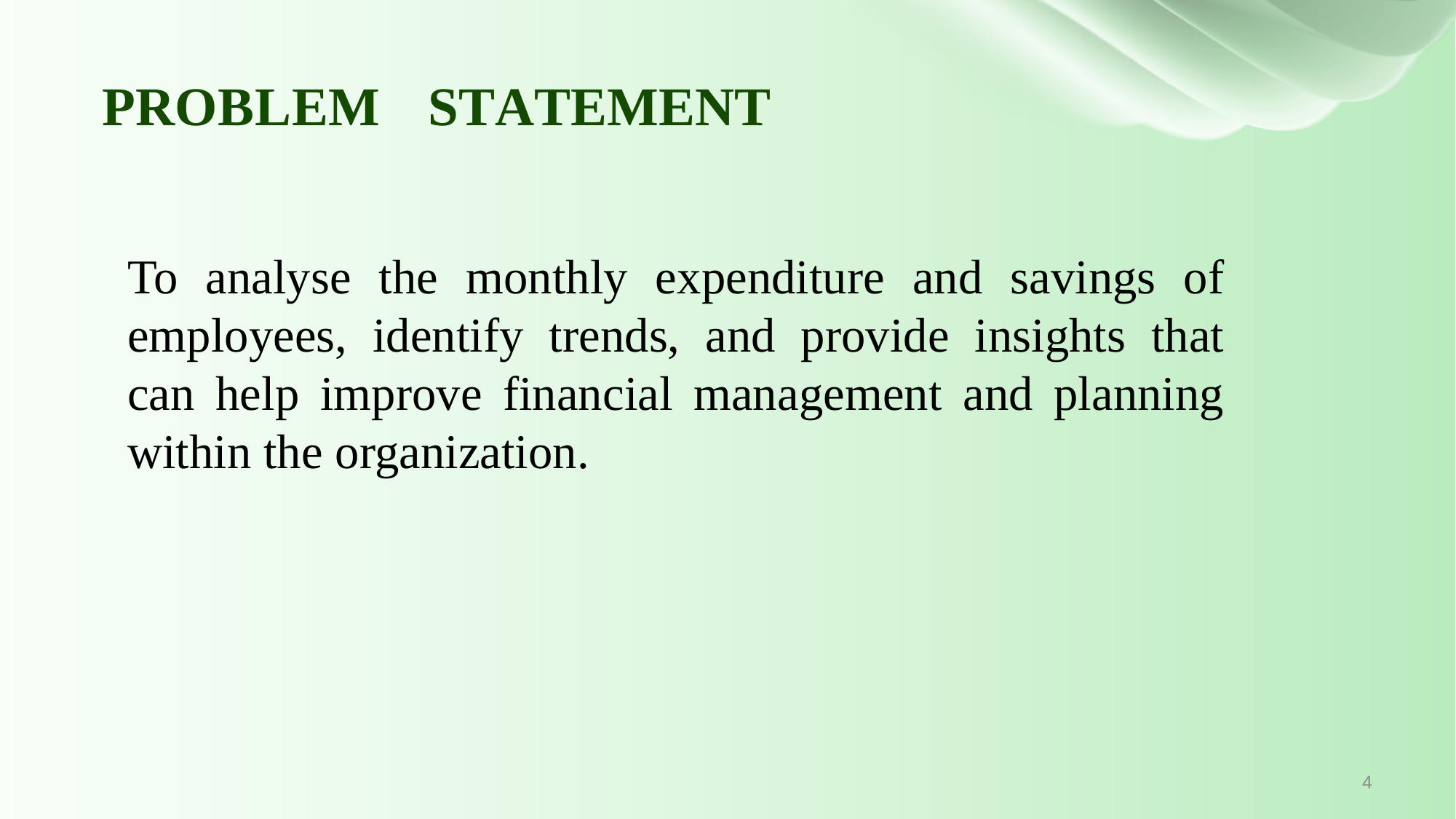

# PROBLEM	STATEMENT
To analyse the monthly expenditure and savings of employees, identify trends, and provide insights that can help improve financial management and planning within the organization.
4